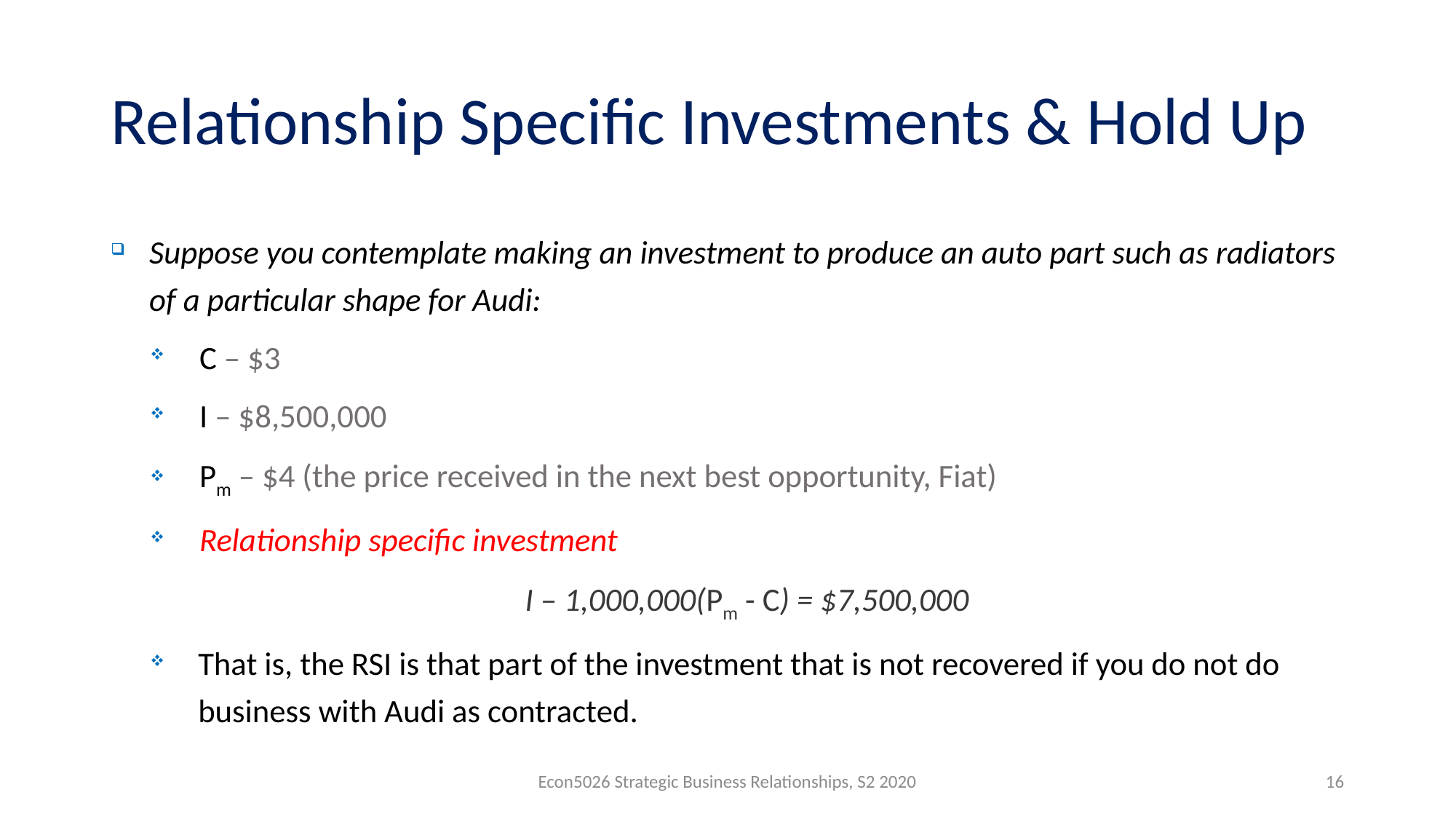

# Relationship Specific Investments & Hold Up
Suppose you contemplate making an investment to produce an auto part such as radiators of a particular shape for Audi:
C – $3
I – $8,500,000
Pm – $4 (the price received in the next best opportunity, Fiat)
Relationship specific investment
I – 1,000,000(Pm - C) = $7,500,000
That is, the RSI is that part of the investment that is not recovered if you do not do business with Audi as contracted.

Econ5026 Strategic Business Relationships, S2 2020
16